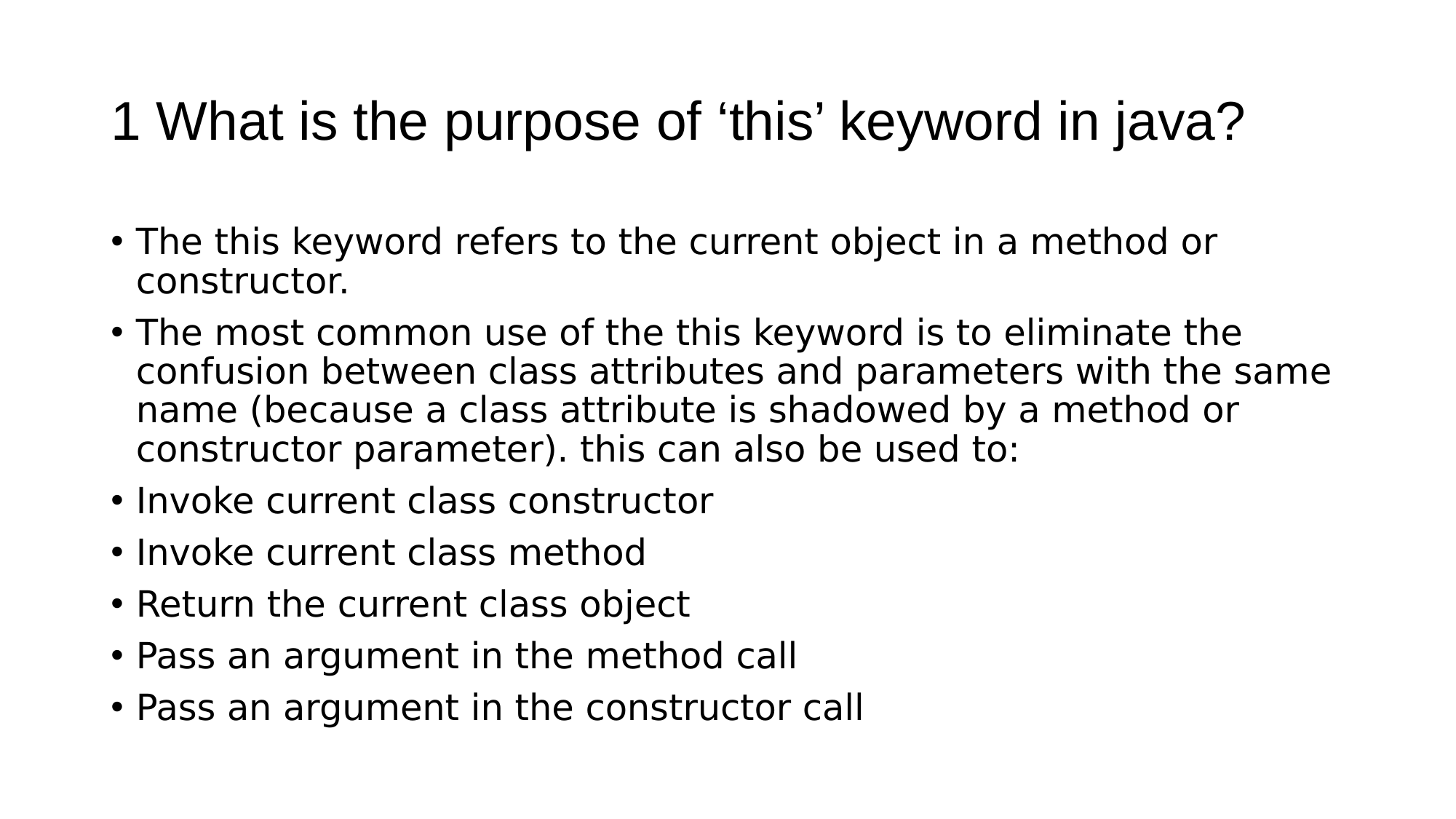

# 1 What is the purpose of ‘this’ keyword in java?
The this keyword refers to the current object in a method or constructor.
The most common use of the this keyword is to eliminate the confusion between class attributes and parameters with the same name (because a class attribute is shadowed by a method or constructor parameter). this can also be used to:
Invoke current class constructor
Invoke current class method
Return the current class object
Pass an argument in the method call
Pass an argument in the constructor call